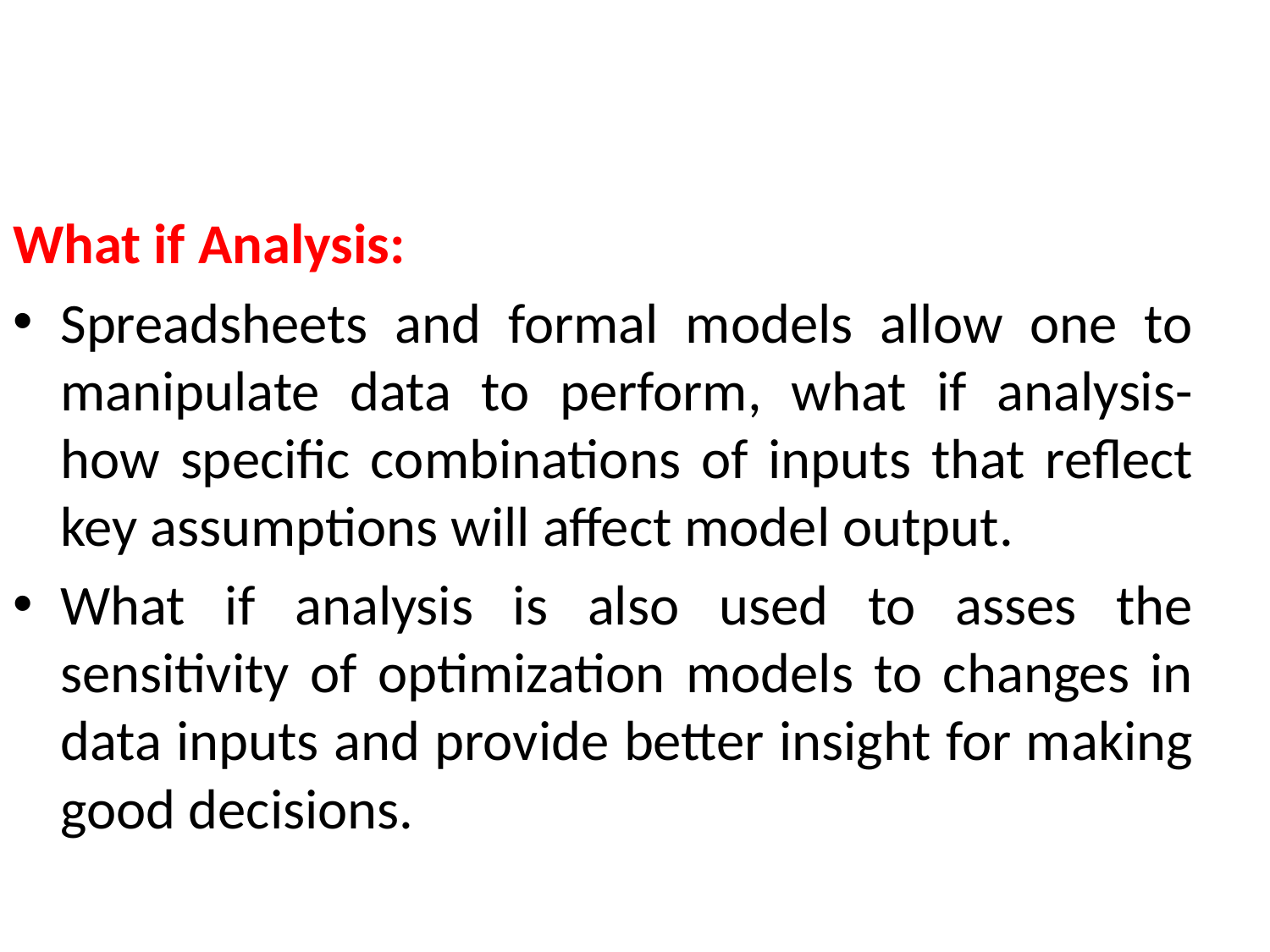

#
What if Analysis:
Spreadsheets and formal models allow one to manipulate data to perform, what if analysis- how specific combinations of inputs that reflect key assumptions will affect model output.
What if analysis is also used to asses the sensitivity of optimization models to changes in data inputs and provide better insight for making good decisions.